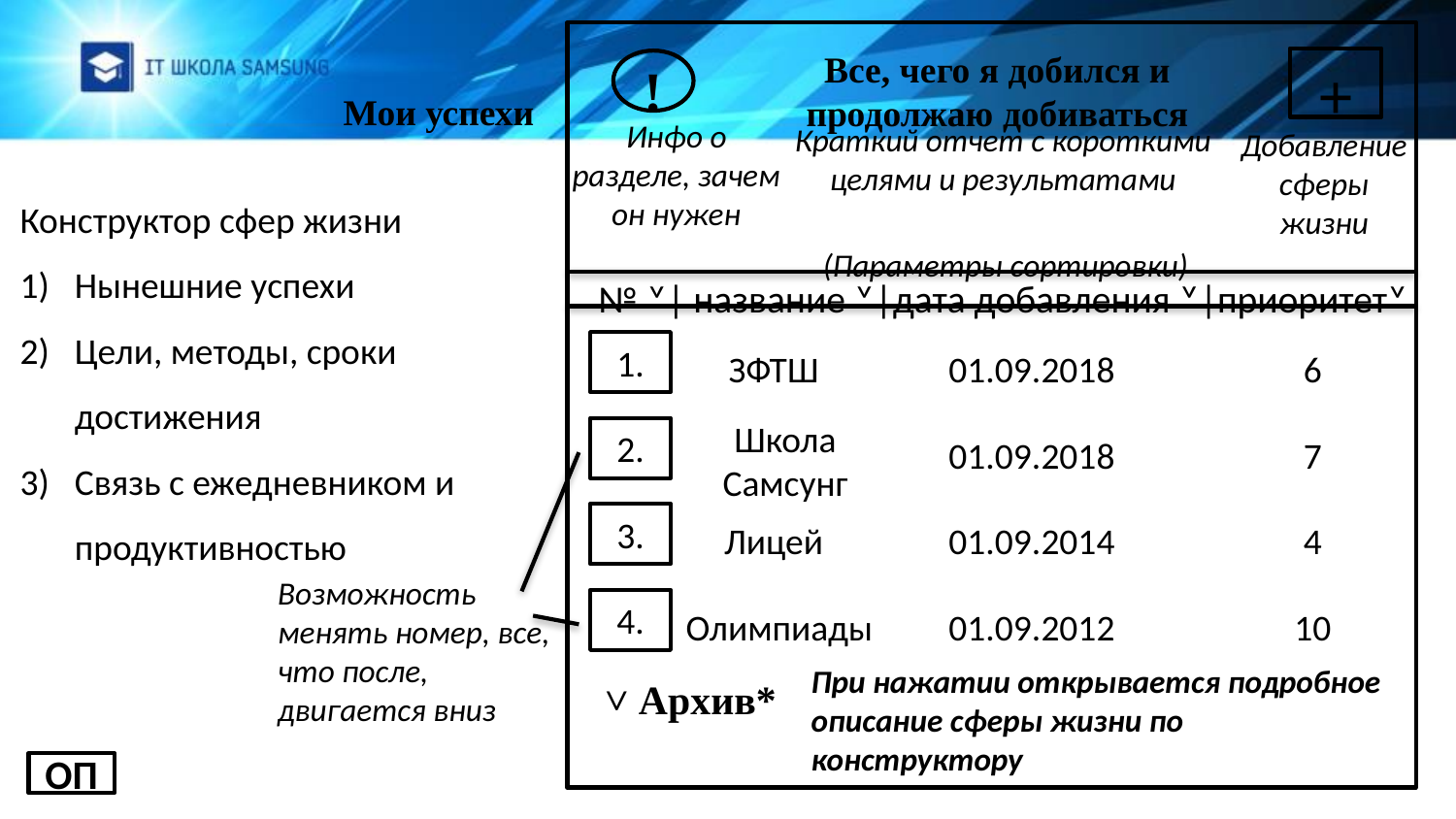

Все, чего я добился и продолжаю добиваться
!

+

Мои успехи
Инфо о разделе, зачем он нужен
Краткий отчет с короткими целями и результатами
Добавление сферы жизни
Конструктор сфер жизни
Нынешние успехи
Цели, методы, сроки достижения
Связь с ежедневником и продуктивностью
(Параметры сортировки)
№ ˅| название ˅|дата добавления ˅|приоритет˅
1.
ЗФТШ
01.09.2018
6
Школа Самсунг
2.
01.09.2018
7
3.
Лицей
01.09.2014
4
Возможность менять номер, все, что после, двигается вниз
4.
Олимпиады
01.09.2012
10
При нажатии открывается подробное описание сферы жизни по конструктору
˅ Архив*
ОП